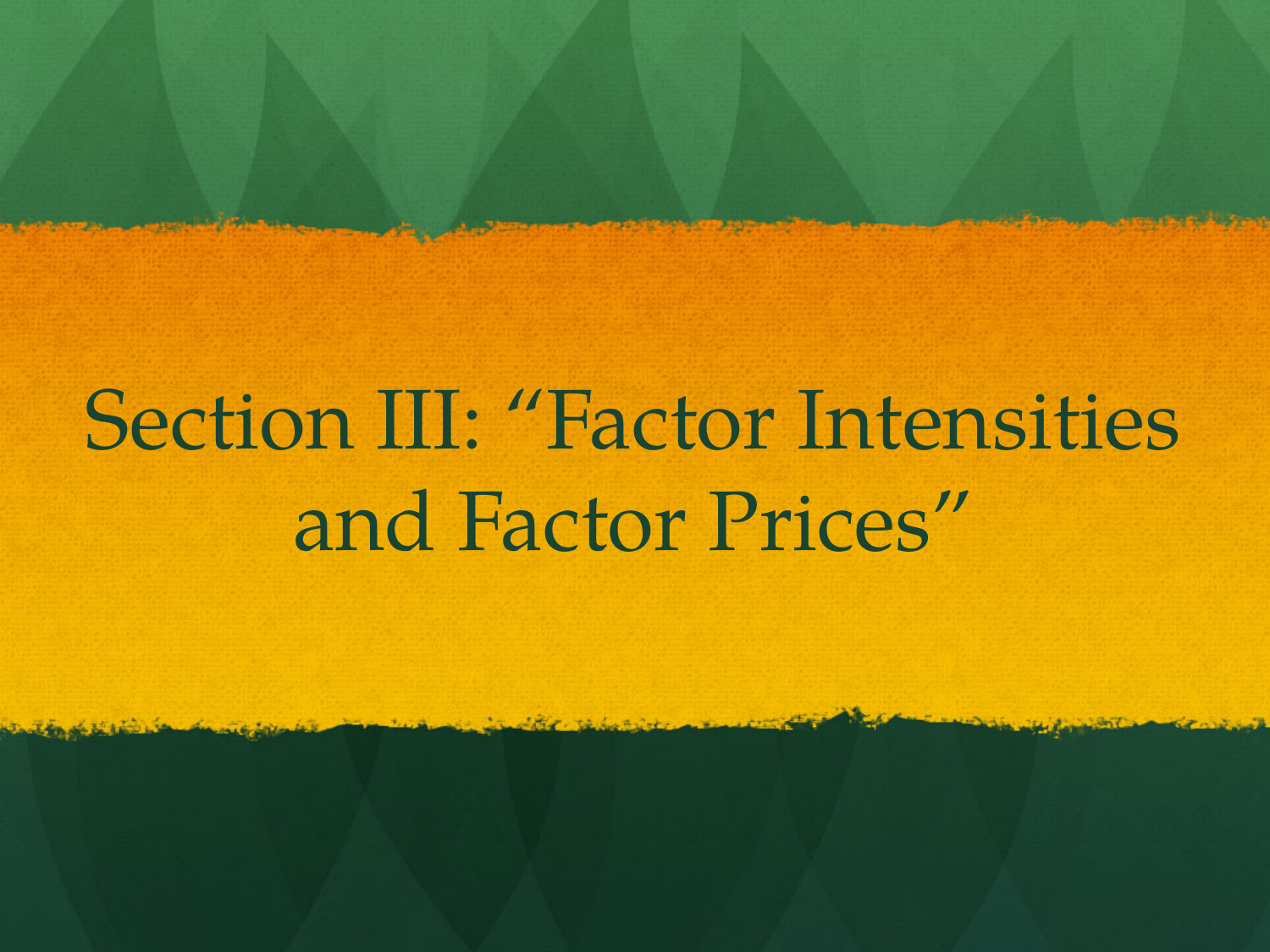

# Section III: “Factor Intensities and Factor Prices”